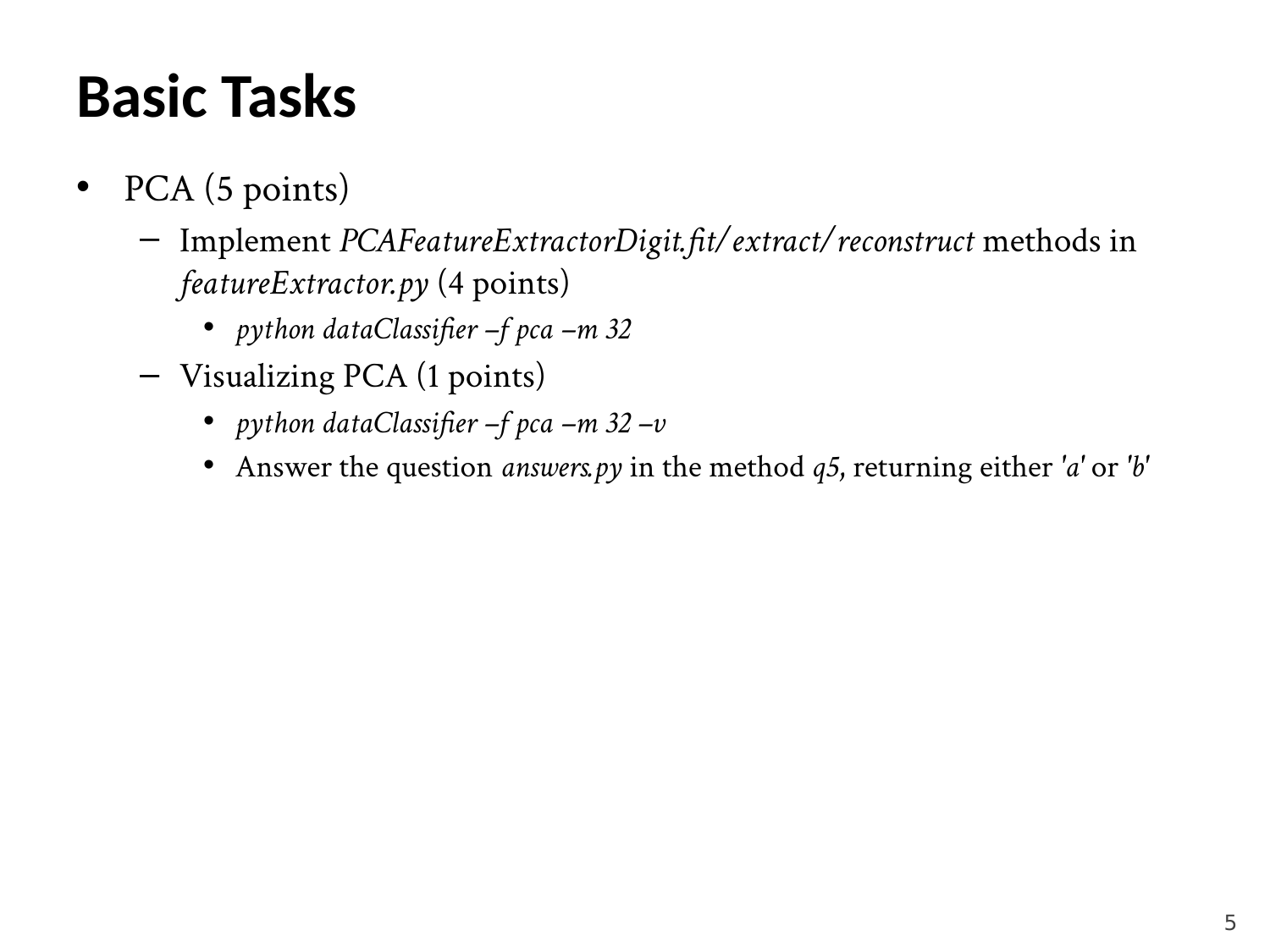

# Basic Tasks
PCA (5 points)
Implement PCAFeatureExtractorDigit.fit/extract/reconstruct methods in featureExtractor.py (4 points)
python dataClassifier –f pca –m 32
Visualizing PCA (1 points)
python dataClassifier –f pca –m 32 –v
Answer the question answers.py in the method q5, returning either 'a' or 'b'